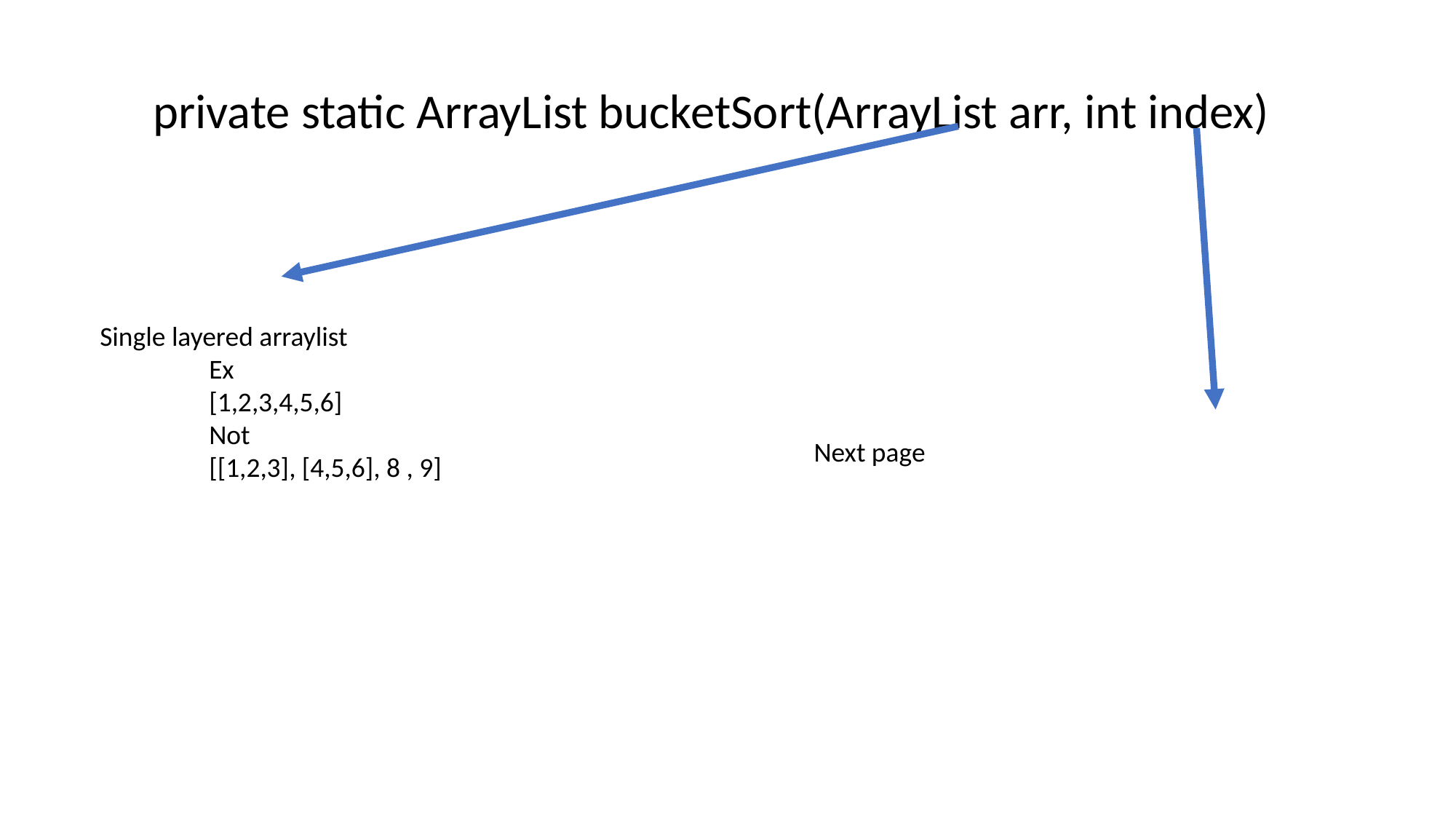

private static ArrayList bucketSort(ArrayList arr, int index)
Single layered arraylist
	Ex
	[1,2,3,4,5,6]
	Not
	[[1,2,3], [4,5,6], 8 , 9]
Next page